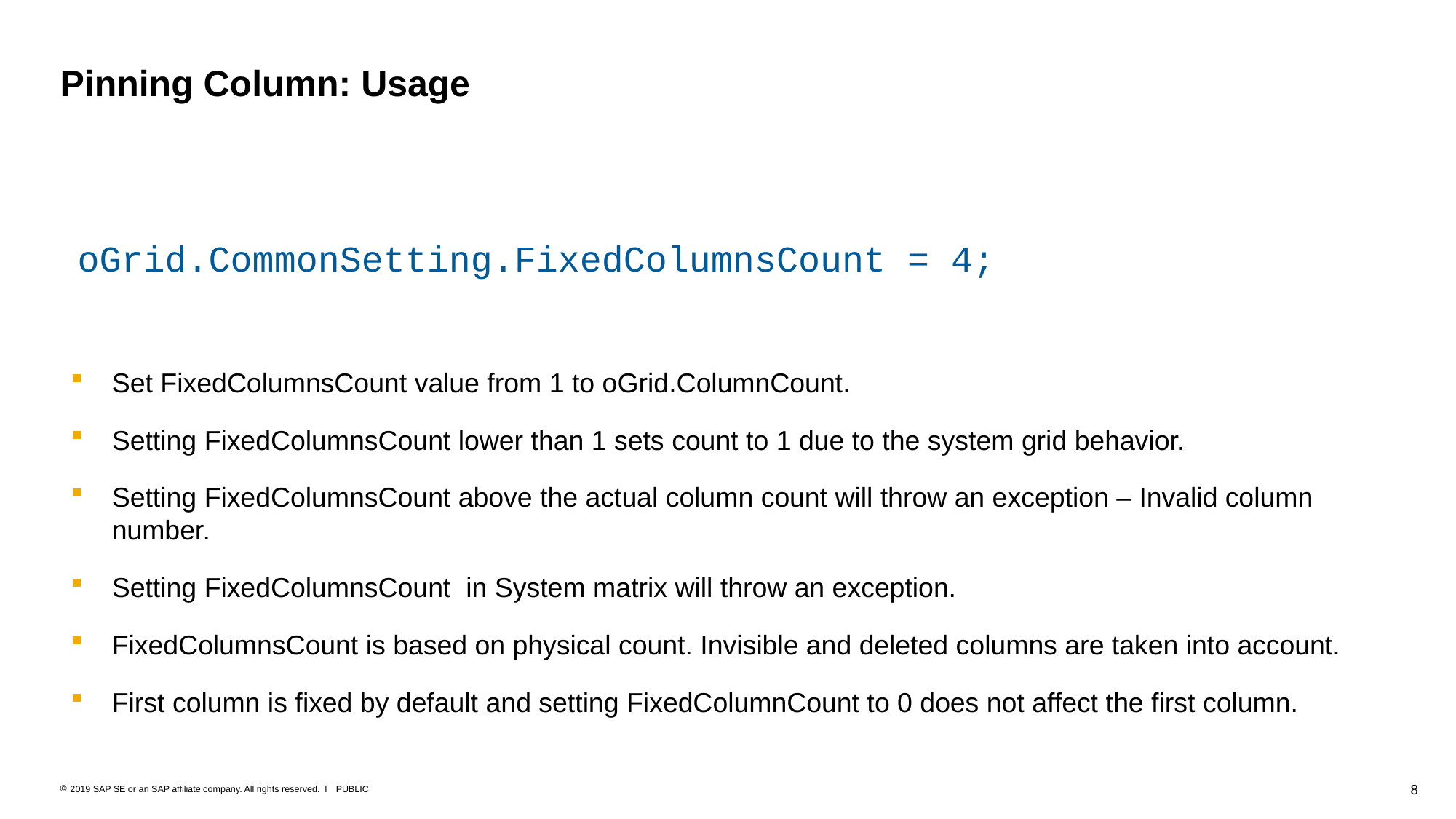

# Pinning Column: Usage

 oGrid.CommonSetting.FixedColumnsCount = 4;

Set FixedColumnsCount value from 1 to oGrid.ColumnCount.
Setting FixedColumnsCount lower than 1 sets count to 1 due to the system grid behavior.
Setting FixedColumnsCount above the actual column count will throw an exception – Invalid column number.
Setting FixedColumnsCount  in System matrix will throw an exception.
FixedColumnsCount is based on physical count. Invisible and deleted columns are taken into account.
First column is fixed by default and setting FixedColumnCount to 0 does not affect the first column.